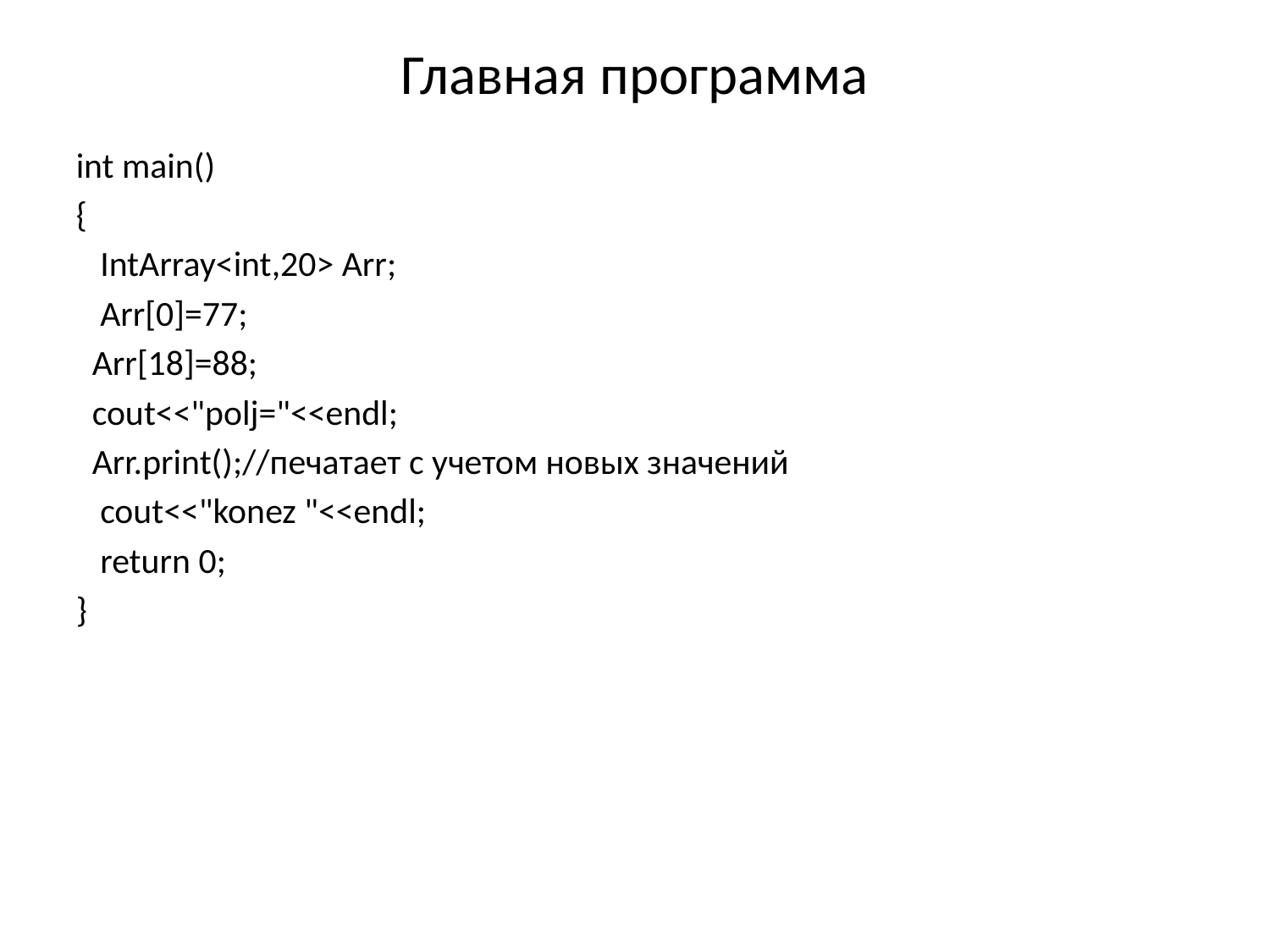

Главная программа
int main()
{
   IntArray<int,20> Arr;
   Arr[0]=77;
  Arr[18]=88;
  cout<<"polj="<<endl;
  Arr.print();//печатает с учетом новых значений
   cout<<"konez "<<endl;
   return 0;
}